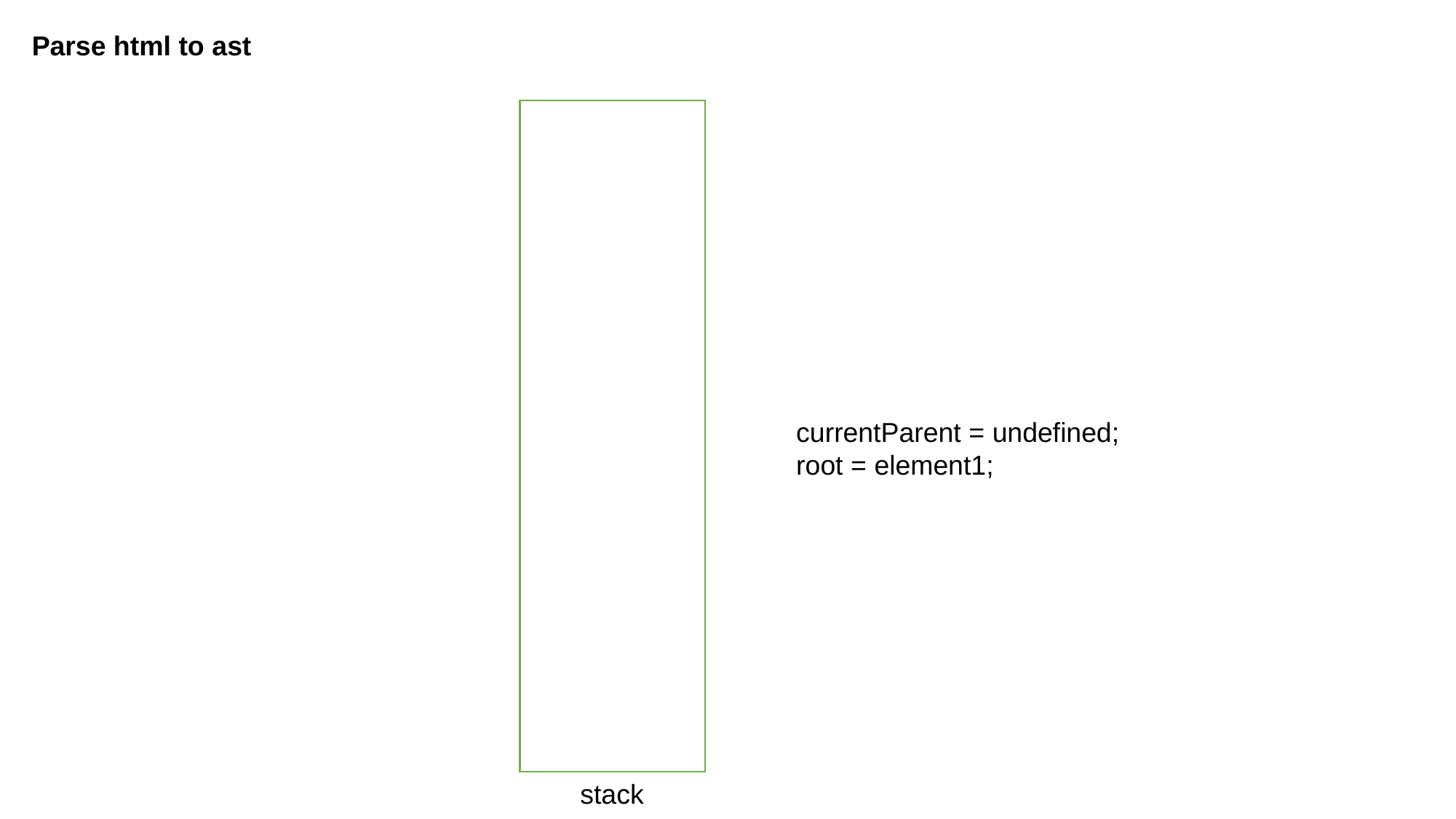

Parse html to ast

currentParent = undefined;
root = element1;
stack